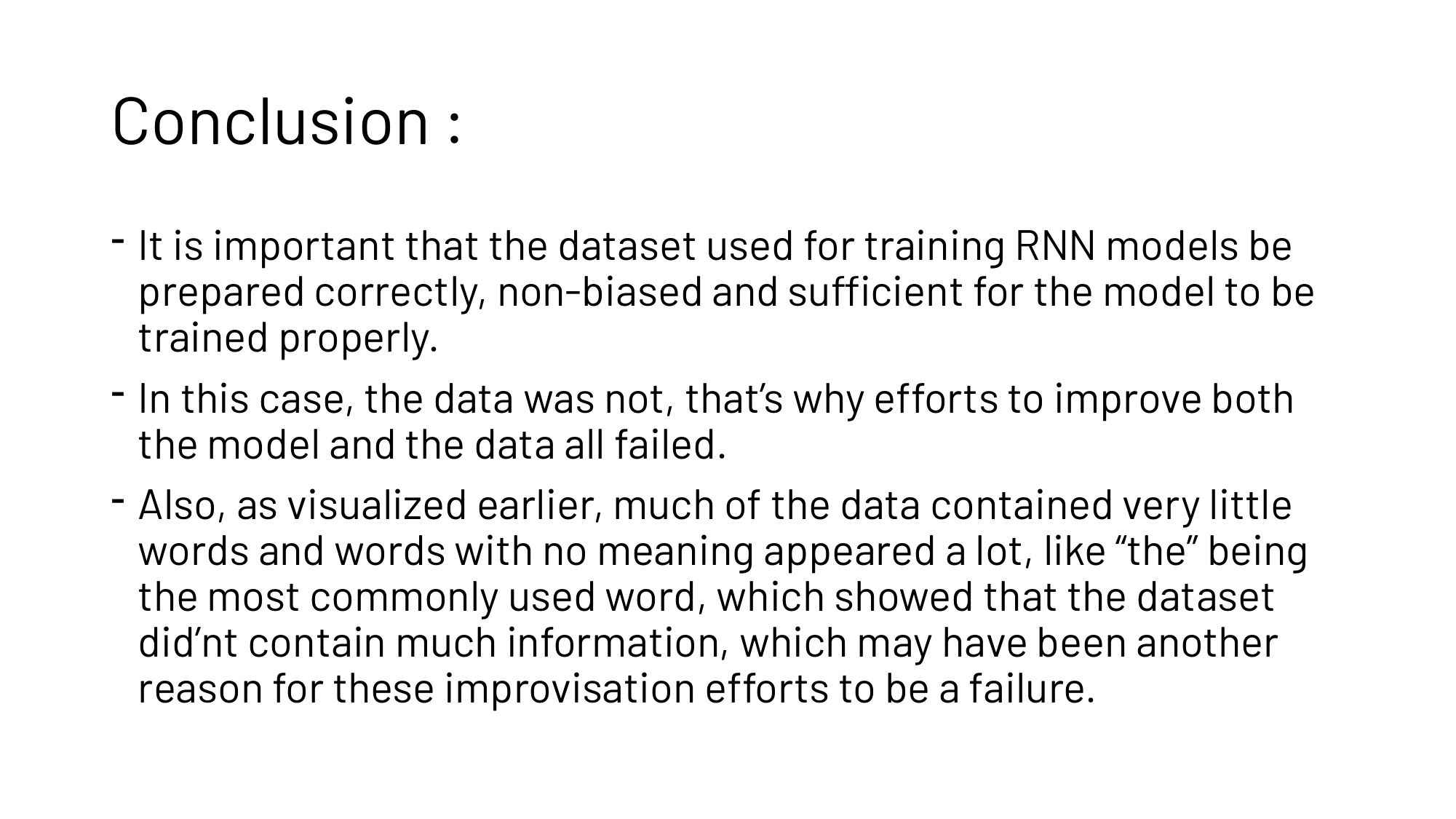

# Conclusion :
It is important that the dataset used for training RNN models be prepared correctly, non-biased and sufficient for the model to be trained properly.
In this case, the data was not, that’s why efforts to improve both the model and the data all failed.
Also, as visualized earlier, much of the data contained very little words and words with no meaning appeared a lot, like “the” being the most commonly used word, which showed that the dataset did’nt contain much information, which may have been another reason for these improvisation efforts to be a failure.